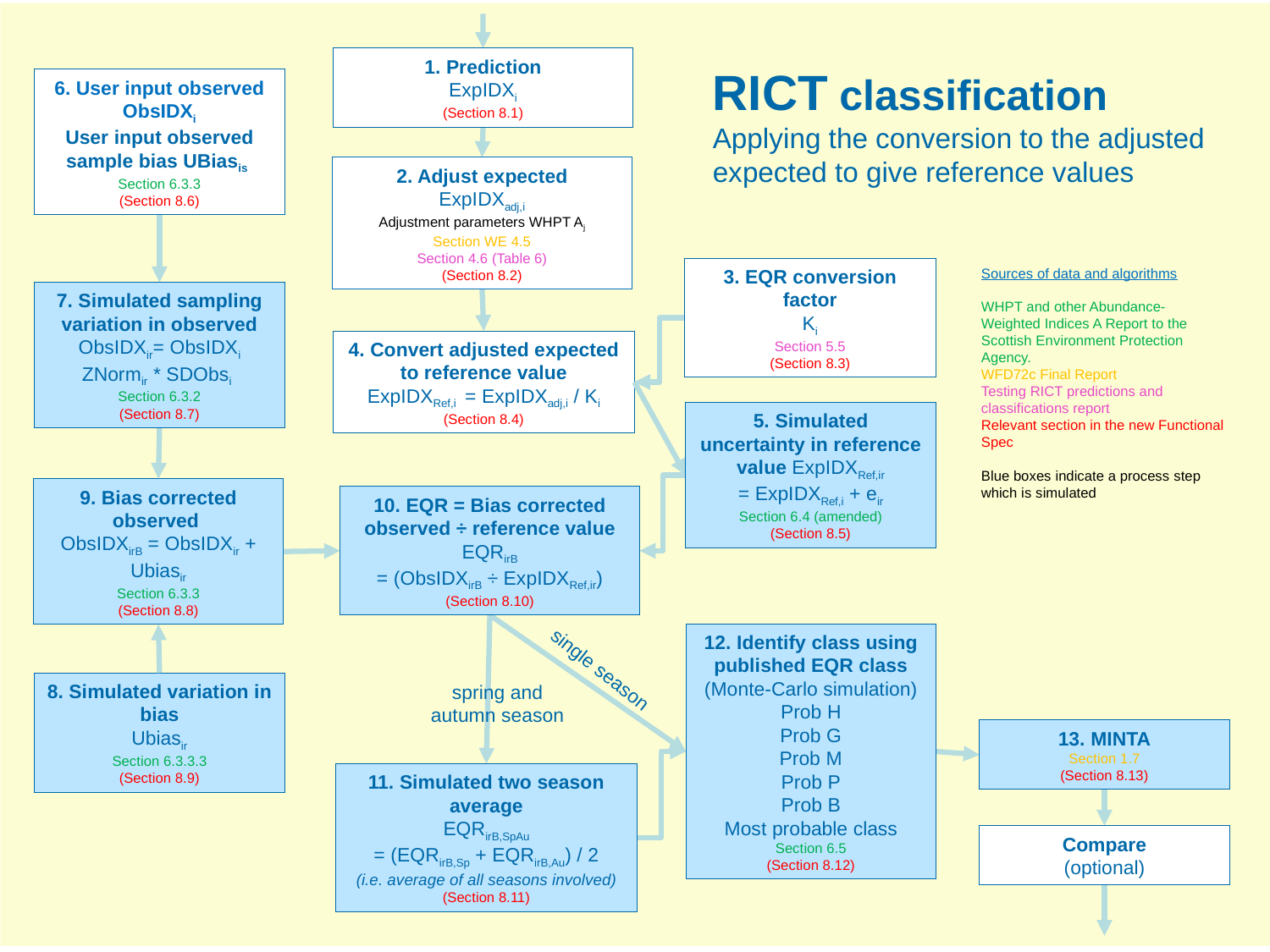

# RICT classification Applying the conversion to the adjusted expected to give reference values
1. Prediction
ExpIDXi
(Section 8.1)
6. User input observed
ObsIDXi
User input observed sample bias UBiasis
Section 6.3.3
(Section 8.6)
2. Adjust expected
ExpIDXadj,i
Adjustment parameters WHPT Aj
Section WE 4.5
Section 4.6 (Table 6)
(Section 8.2)
3. EQR conversion factor
Ki
Section 5.5
(Section 8.3)
Sources of data and algorithms

WHPT and other Abundance-Weighted Indices A Report to the Scottish Environment Protection Agency.
WFD72c Final Report
Testing RICT predictions and classifications report
Relevant section in the new Functional Spec

Blue boxes indicate a process step which is simulated

7. Simulated sampling variation in observed
ObsIDXir= ObsIDXi ZNormir * SDObsi
Section 6.3.2
(Section 8.7)
4. Convert adjusted expected to reference value
ExpIDXRef,i  = ExpIDXadj,i / Ki
(Section 8.4)
5. Simulated uncertainty in reference value ExpIDXRef,ir
= ExpIDXRef,i + eir
Section 6.4 (amended)
(Section 8.5)
9. Bias corrected observed
ObsIDXirB = ObsIDXir + Ubiasir
Section 6.3.3
(Section 8.8)
10. EQR = Bias corrected observed ÷ reference value
EQRirB
= (ObsIDXirB ÷ ExpIDXRef,ir)
(Section 8.10)
12. Identify class using published EQR class (Monte-Carlo simulation)
Prob H
Prob G
Prob M
Prob P
Prob B
Most probable class
Section 6.5
(Section 8.12)
single season
8. Simulated variation in bias
Ubiasir
Section 6.3.3.3
(Section 8.9)
spring and autumn season
13. MINTA
Section 1.7
(Section 8.13)
11. Simulated two season average
EQRirB,SpAu
= (EQRirB,Sp + EQRirB,Au) / 2
(i.e. average of all seasons involved)
(Section 8.11)
Compare
(optional)